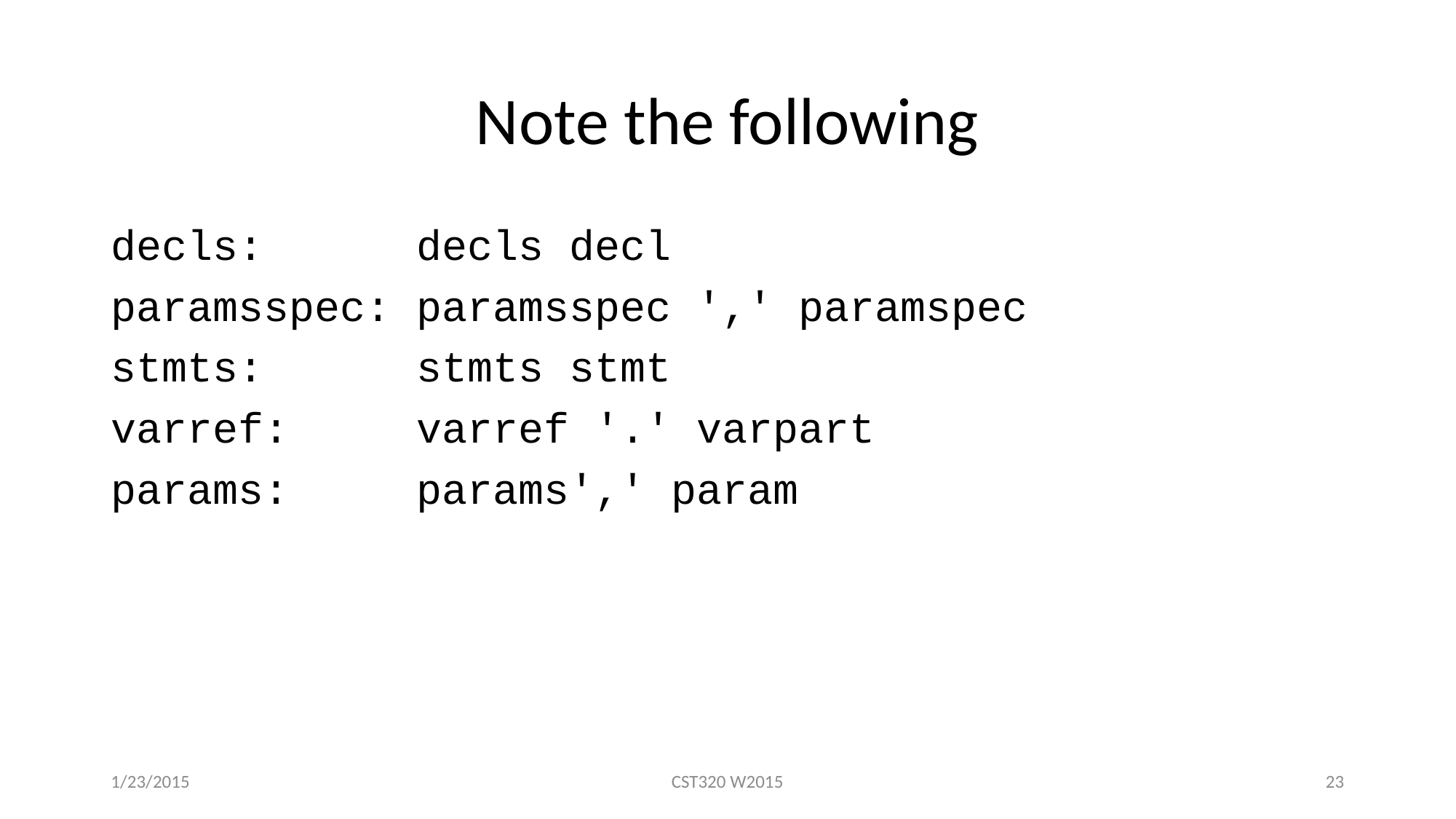

# Note the following
decls:      decls decl
paramsspec: paramsspec ',' paramspec
stmts:      stmts stmt
varref:     varref '.' varpart
params:     params',' param

1/23/2015
CST320 W2015
23